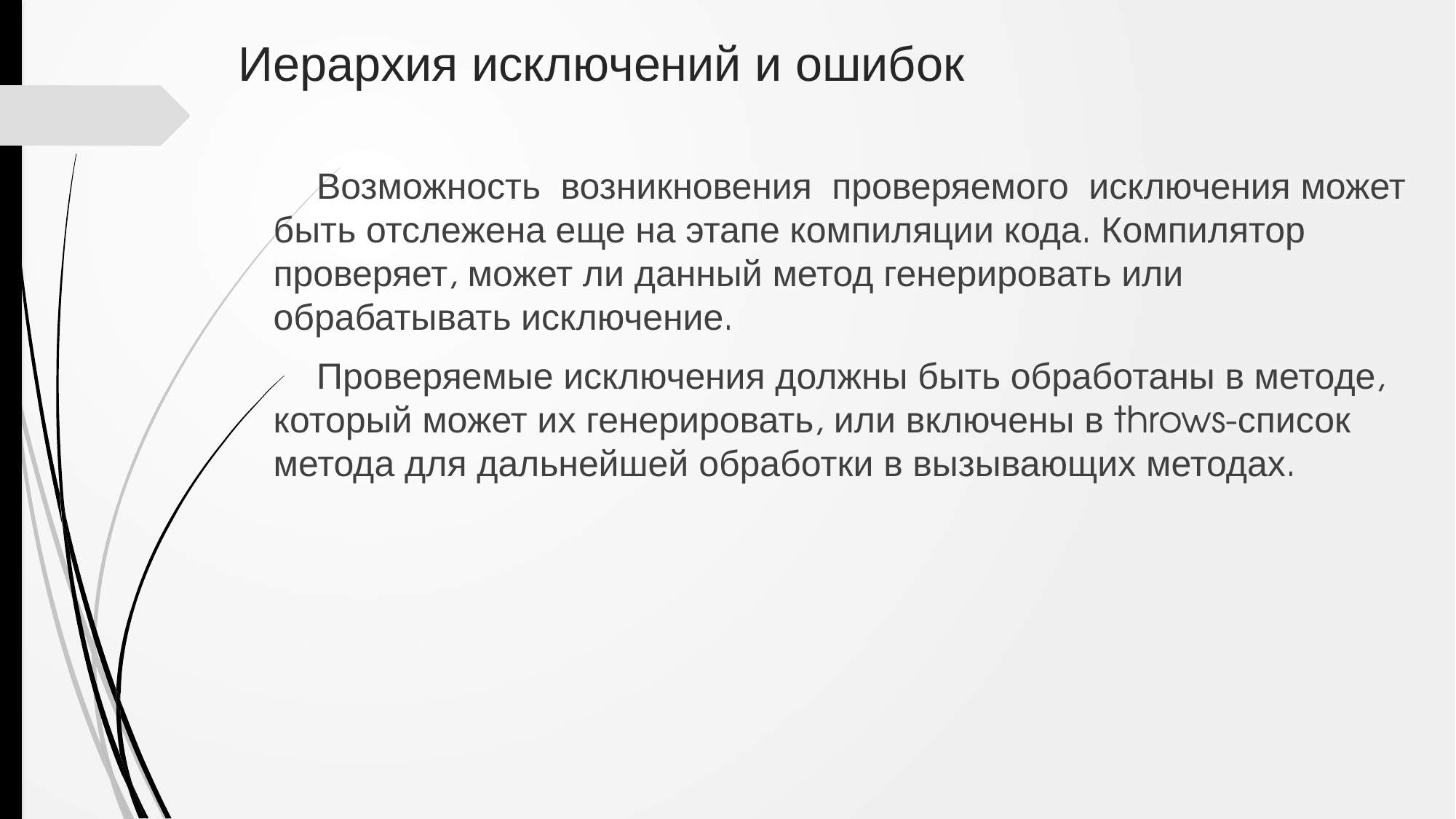

# Иерархия исключений и ошибок
Возможность  возникновения  проверяемого  исключения может быть отслежена еще на этапе компиляции кода. Компилятор проверяет, может ли данный метод генерировать или обрабатывать исключение.
Проверяемые исключения должны быть обработаны в методе, который может их генерировать, или включены в throws-список метода для дальнейшей обработки в вызывающих методах.